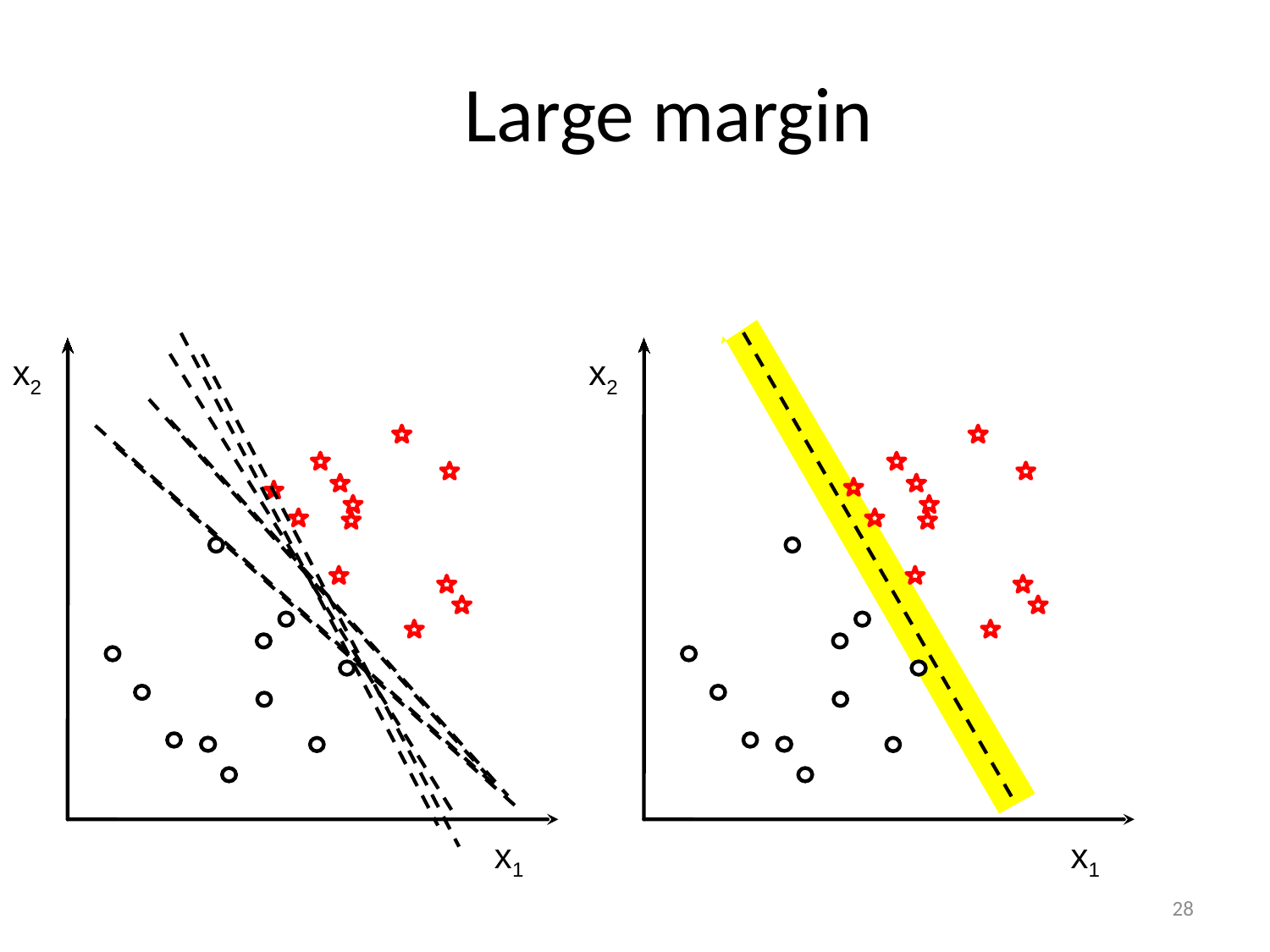

# Large margin

x2

x1

x2

x1

28